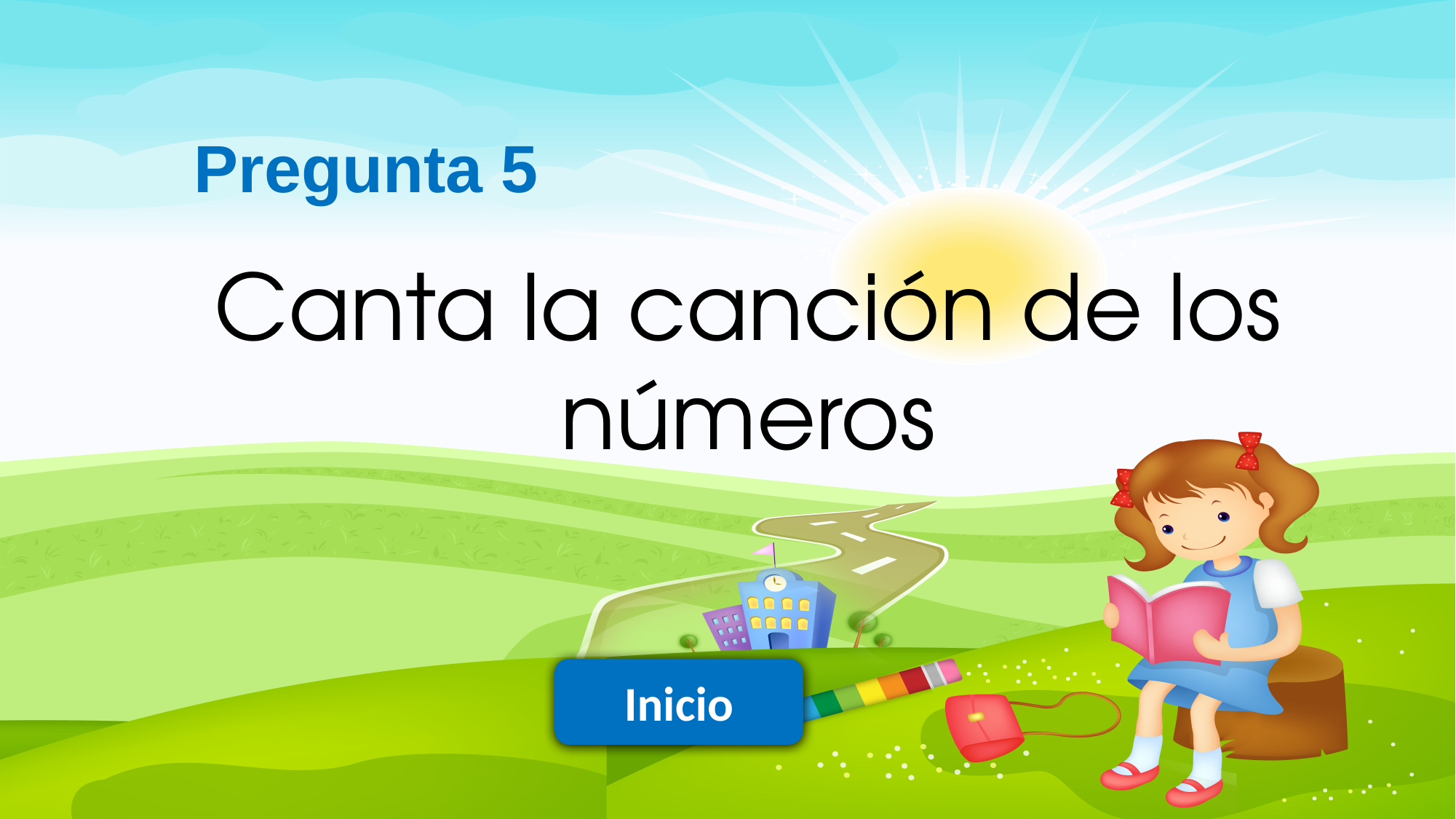

Pregunta 5
Canta la canción de los números
Inicio